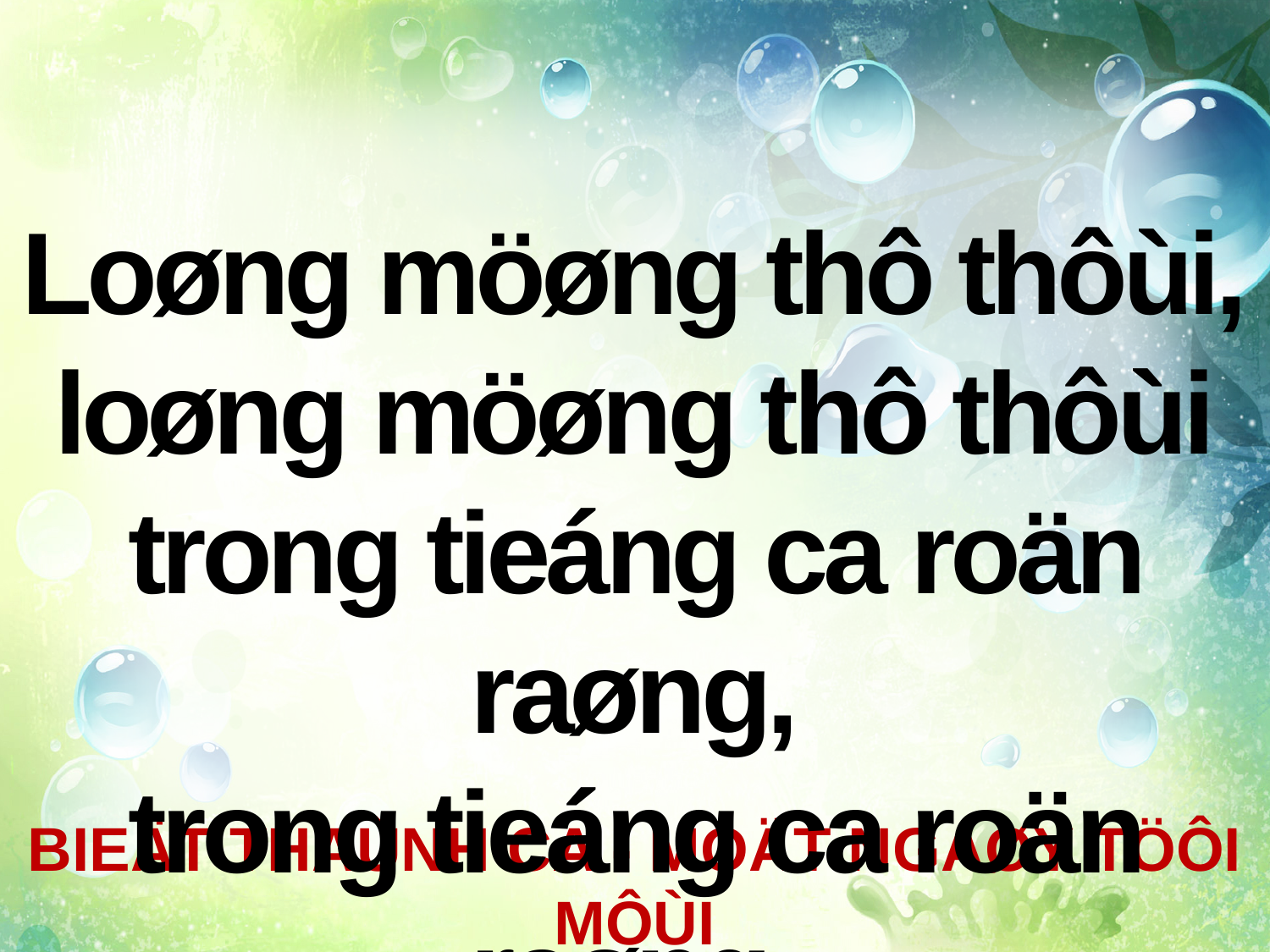

Loøng möøng thô thôùi,
loøng möøng thô thôùi
trong tieáng ca roän raøng,
trong tieáng ca roän raøng.
BIEÄT THAÙNH CA - MOÄT NGAØY TÖÔI MÔÙI